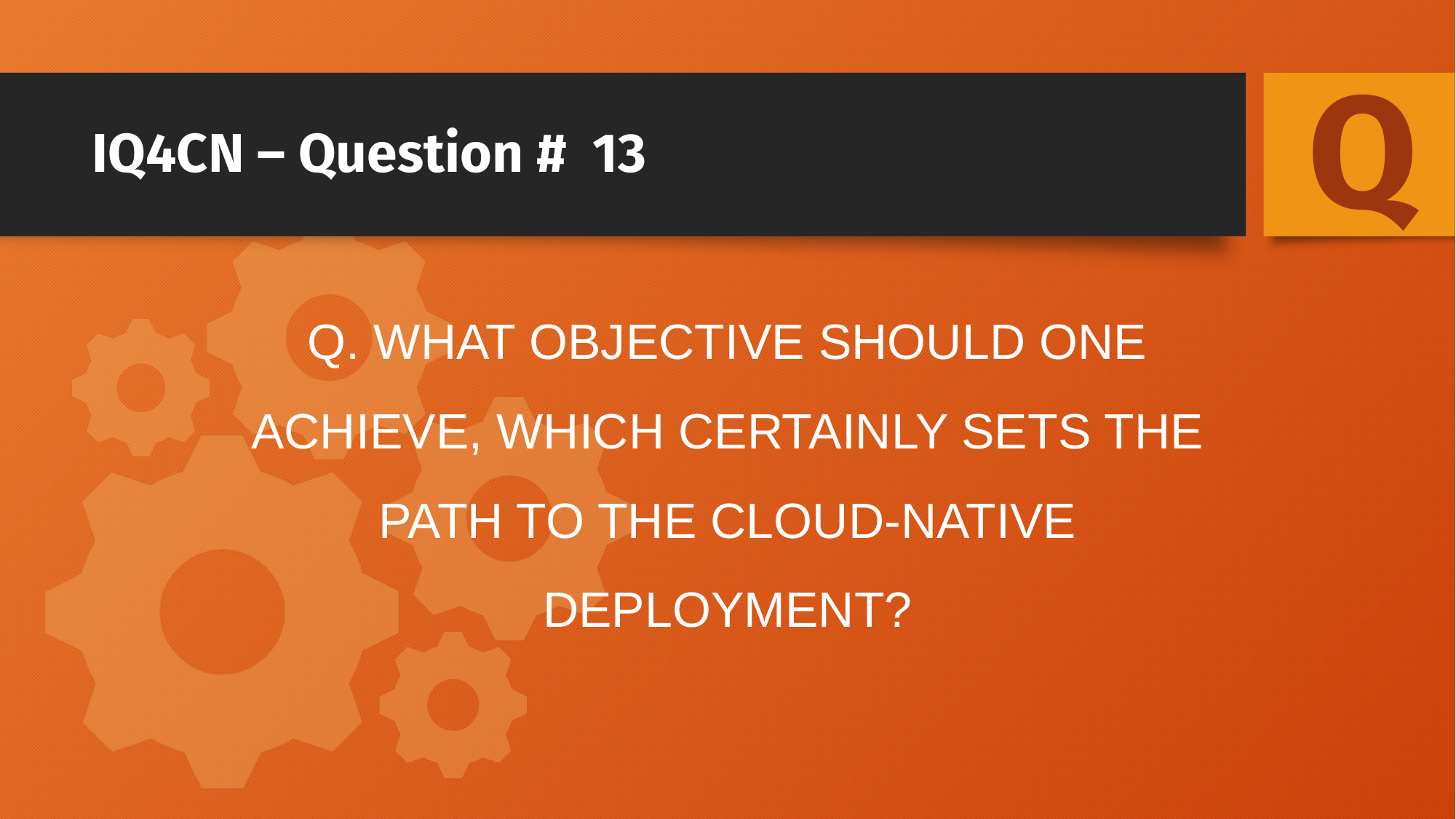

Q
# IQ4CN – Question #  13
Q. What objective should one achieve, which certainly sets the path to the cloud-native deployment?